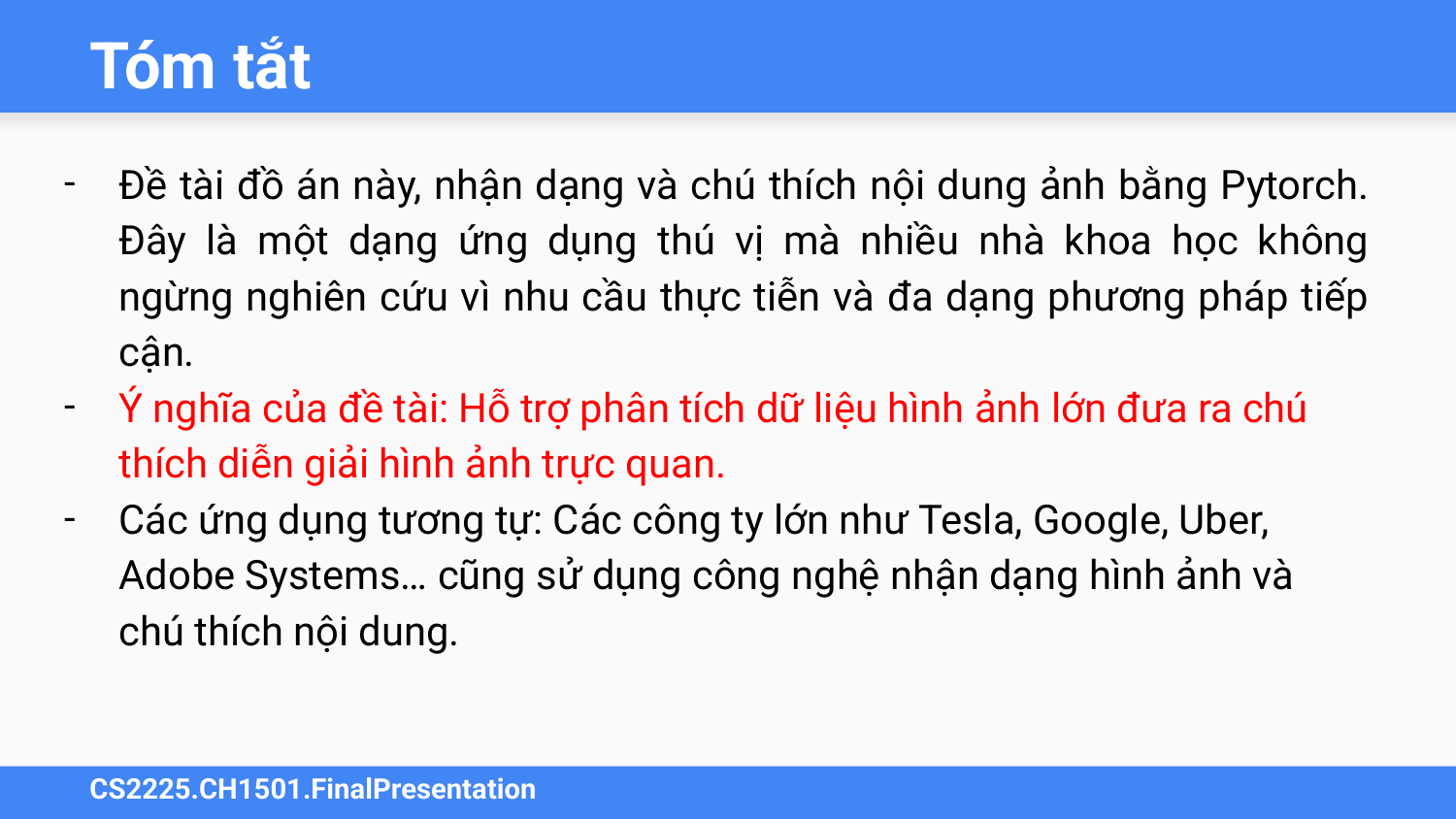

# Tóm tắt
Đề tài đồ án này, nhận dạng và chú thích nội dung ảnh bằng Pytorch. Đây là một dạng ứng dụng thú vị mà nhiều nhà khoa học không ngừng nghiên cứu vì nhu cầu thực tiễn và đa dạng phương pháp tiếp cận.
Ý nghĩa của đề tài: Hỗ trợ phân tích dữ liệu hình ảnh lớn đưa ra chú thích diễn giải hình ảnh trực quan.
Các ứng dụng tương tự: Các công ty lớn như Tesla, Google, Uber, Adobe Systems… cũng sử dụng công nghệ nhận dạng hình ảnh và chú thích nội dung.